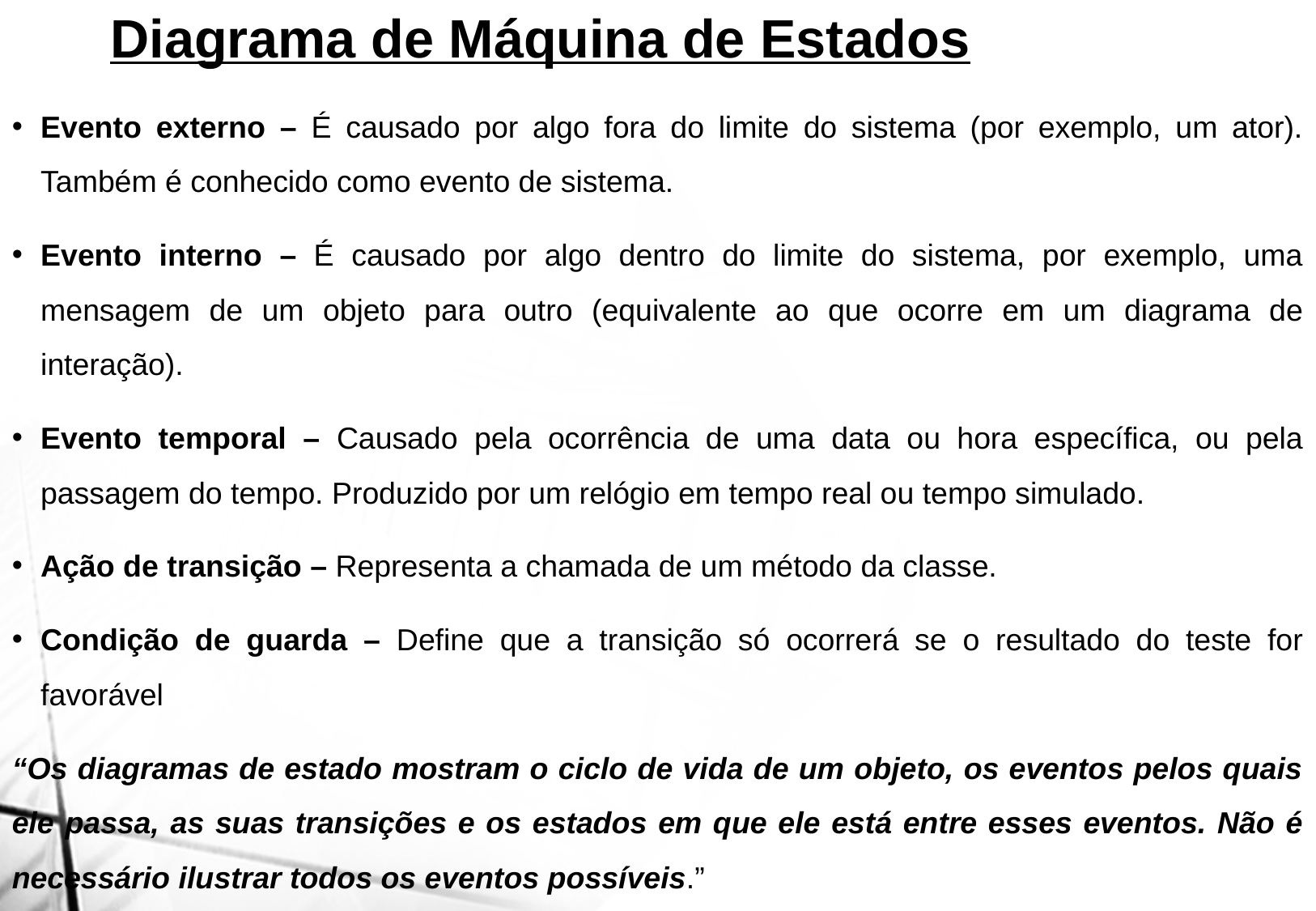

Diagrama de Máquina de Estados

Evento externo – É causado por algo fora do limite do sistema (por exemplo, um ator). Também é conhecido como evento de sistema.
Evento interno – É causado por algo dentro do limite do sistema, por exemplo, uma mensagem de um objeto para outro (equivalente ao que ocorre em um diagrama de interação).
Evento temporal – Causado pela ocorrência de uma data ou hora específica, ou pela passagem do tempo. Produzido por um relógio em tempo real ou tempo simulado.
Ação de transição – Representa a chamada de um método da classe.
Condição de guarda – Define que a transição só ocorrerá se o resultado do teste for favorável
“Os diagramas de estado mostram o ciclo de vida de um objeto, os eventos pelos quais ele passa, as suas transições e os estados em que ele está entre esses eventos. Não é necessário ilustrar todos os eventos possíveis.”